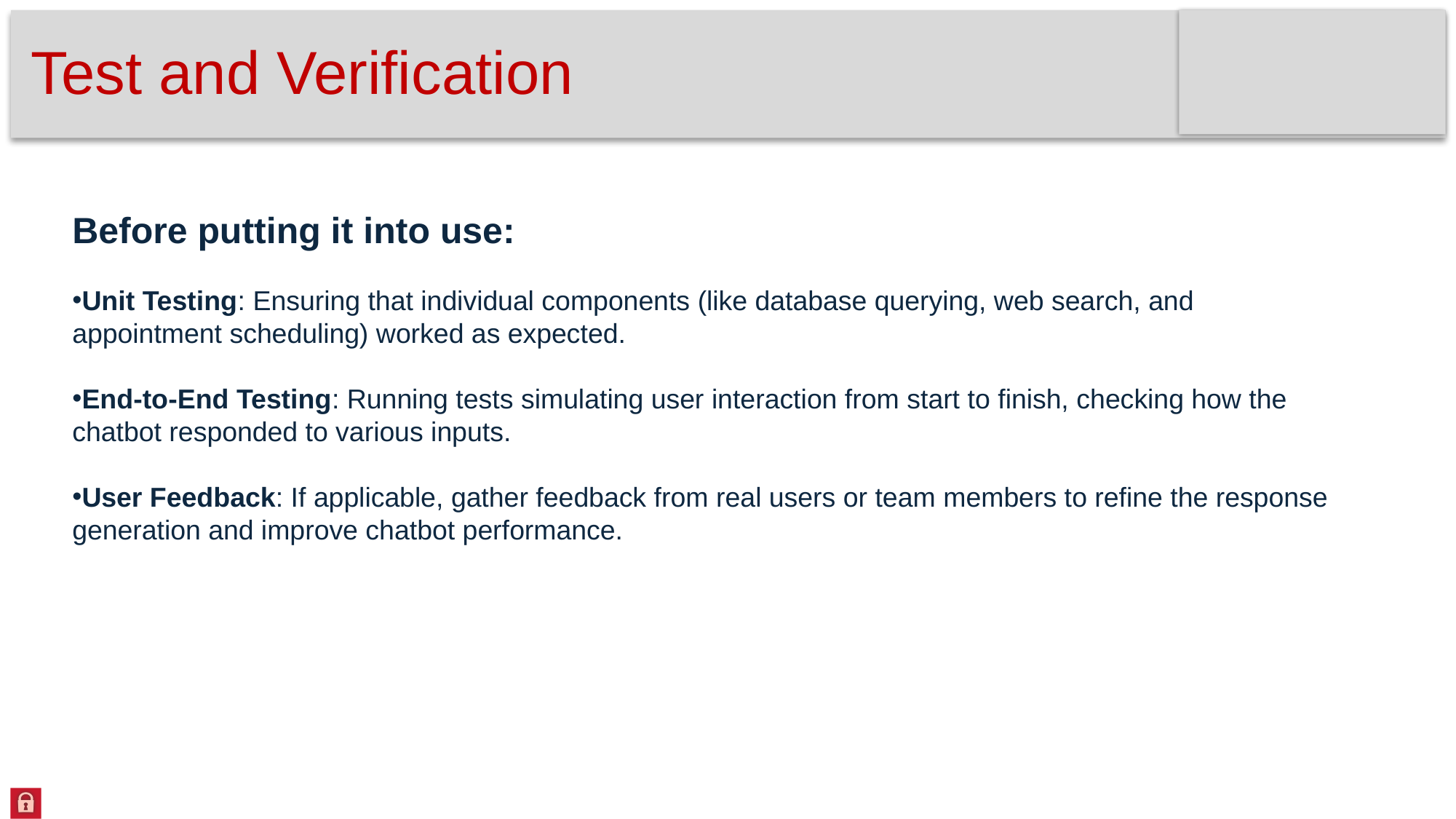

# Test and Verification

Before putting it into use:

Unit Testing: Ensuring that individual components (like database querying, web search, and appointment scheduling) worked as expected.

End-to-End Testing: Running tests simulating user interaction from start to finish, checking how the chatbot responded to various inputs.

User Feedback: If applicable, gather feedback from real users or team members to refine the response generation and improve chatbot performance.